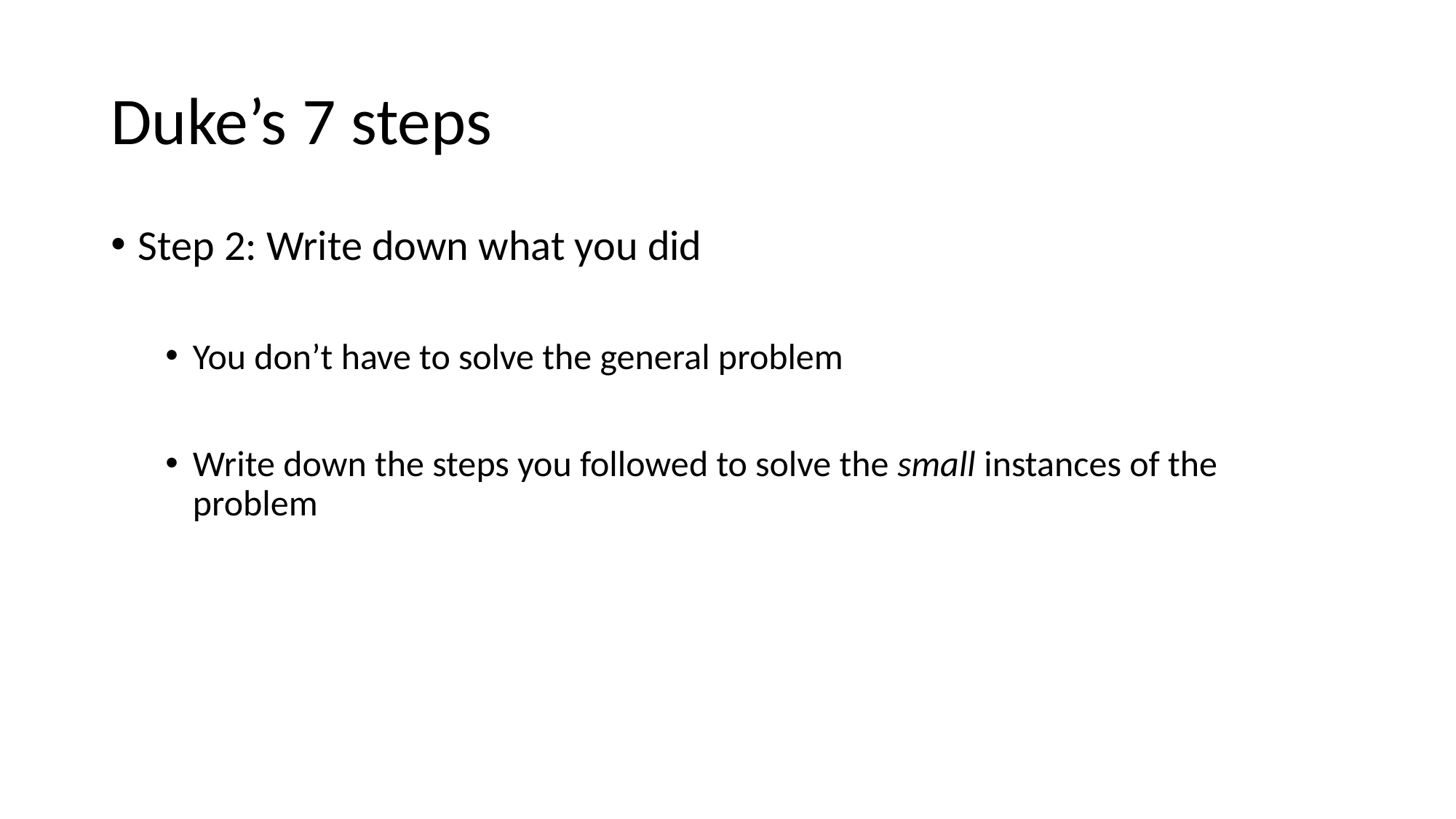

# Duke’s 7 steps
Step 2: Write down what you did

You don’t have to solve the general problem

Write down the steps you followed to solve the small instances of the problem